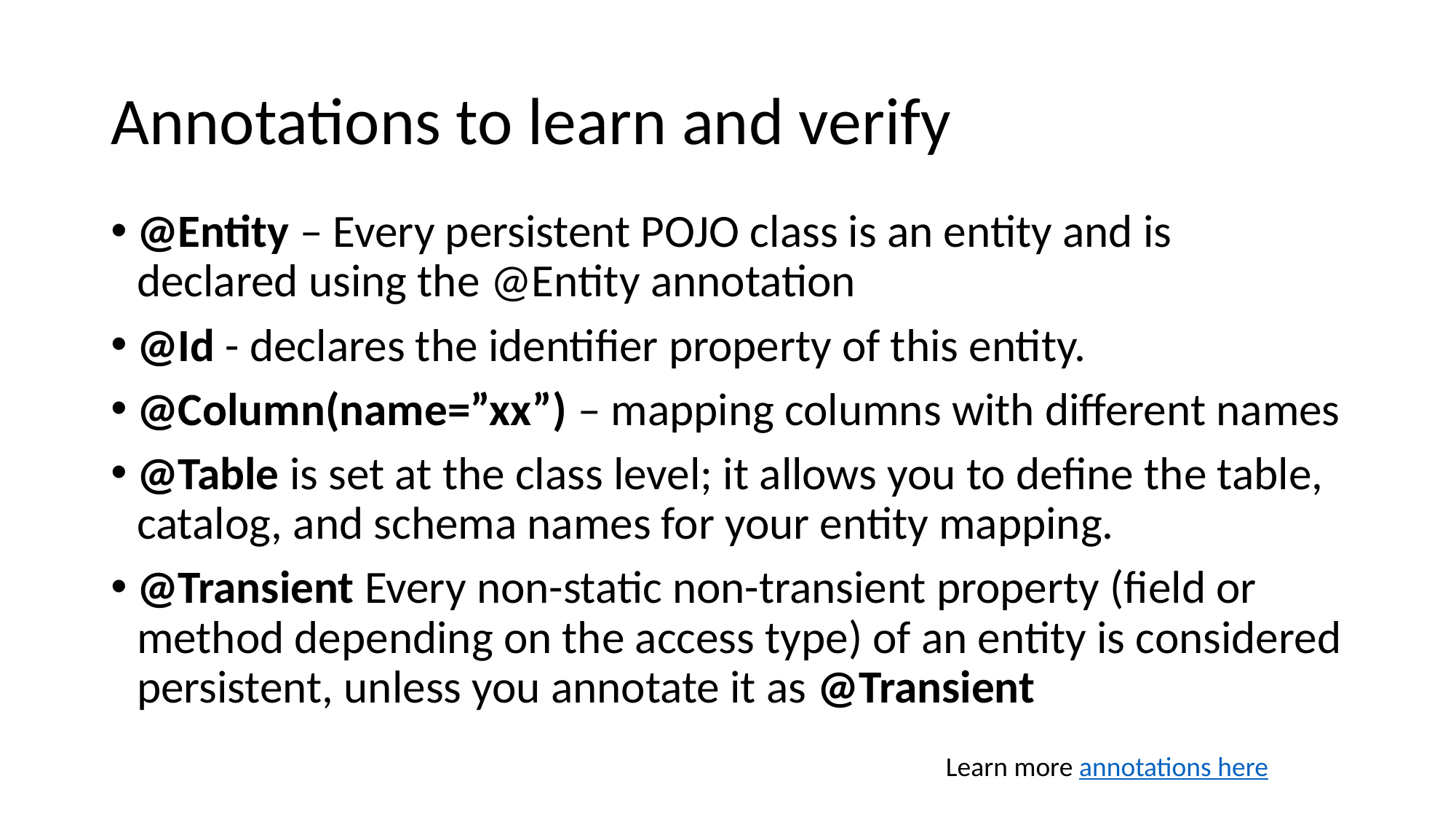

# Annotations to learn and verify
@Entity – Every persistent POJO class is an entity and is declared using the @Entity annotation
@Id - declares the identifier property of this entity.
@Column(name=”xx”) – mapping columns with different names
@Table is set at the class level; it allows you to define the table, catalog, and schema names for your entity mapping.
@Transient Every non-static non-transient property (field or method depending on the access type) of an entity is considered persistent, unless you annotate it as @Transient
Learn more annotations here